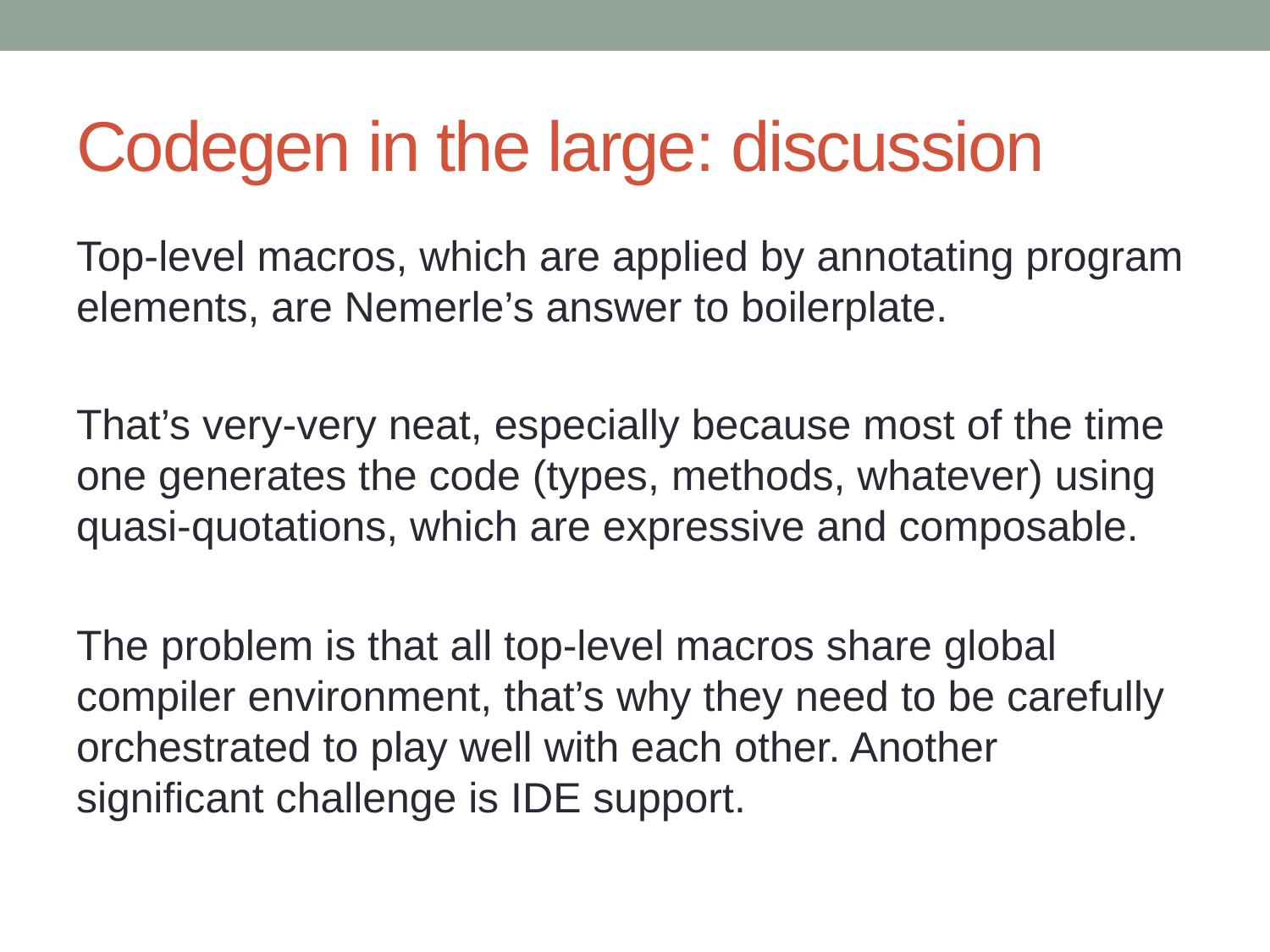

# Codegen in the large: discussion
Top-level macros, which are applied by annotating program elements, are Nemerle’s answer to boilerplate.

That’s very-very neat, especially because most of the time one generates the code (types, methods, whatever) using quasi-quotations, which are expressive and composable.

The problem is that all top-level macros share global compiler environment, that’s why they need to be carefully orchestrated to play well with each other. Another significant challenge is IDE support.